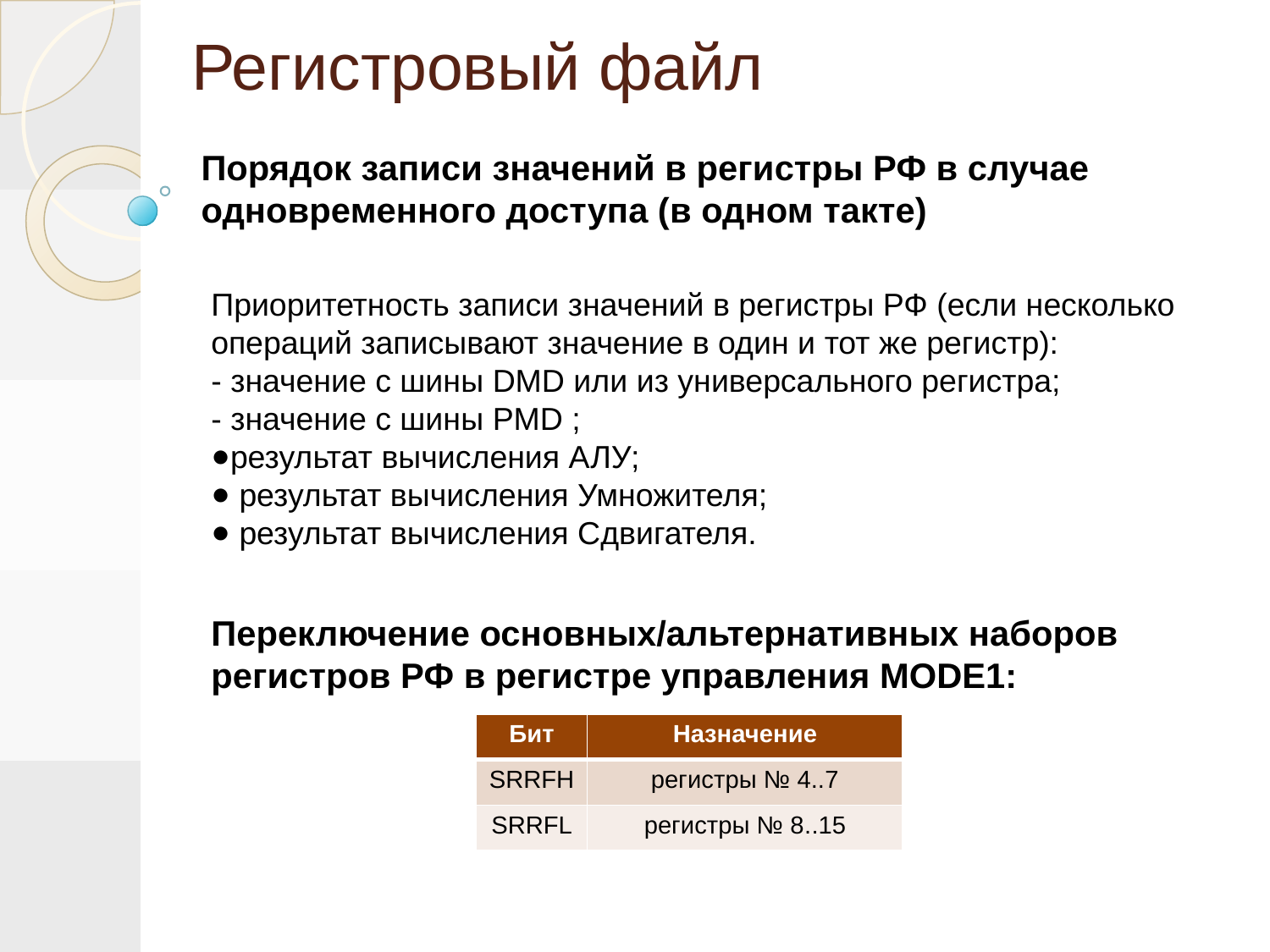

# Регистровый файл
Порядок записи значений в регистры РФ в случае одновременного доступа (в одном такте)
Приоритетность записи значений в регистры РФ (если несколько операций записывают значение в один и тот же регистр):
- значение с шины DMD или из универсального регистра;
- значение с шины PMD ;
результат вычисления АЛУ;
 результат вычисления Умножителя;
 результат вычисления Сдвигателя.
Переключение основных/альтернативных наборов регистров РФ в регистре управления MODE1:
| Бит | Назначение |
| --- | --- |
| SRRFH | регистры № 4..7 |
| SRRFL | регистры № 8..15 |